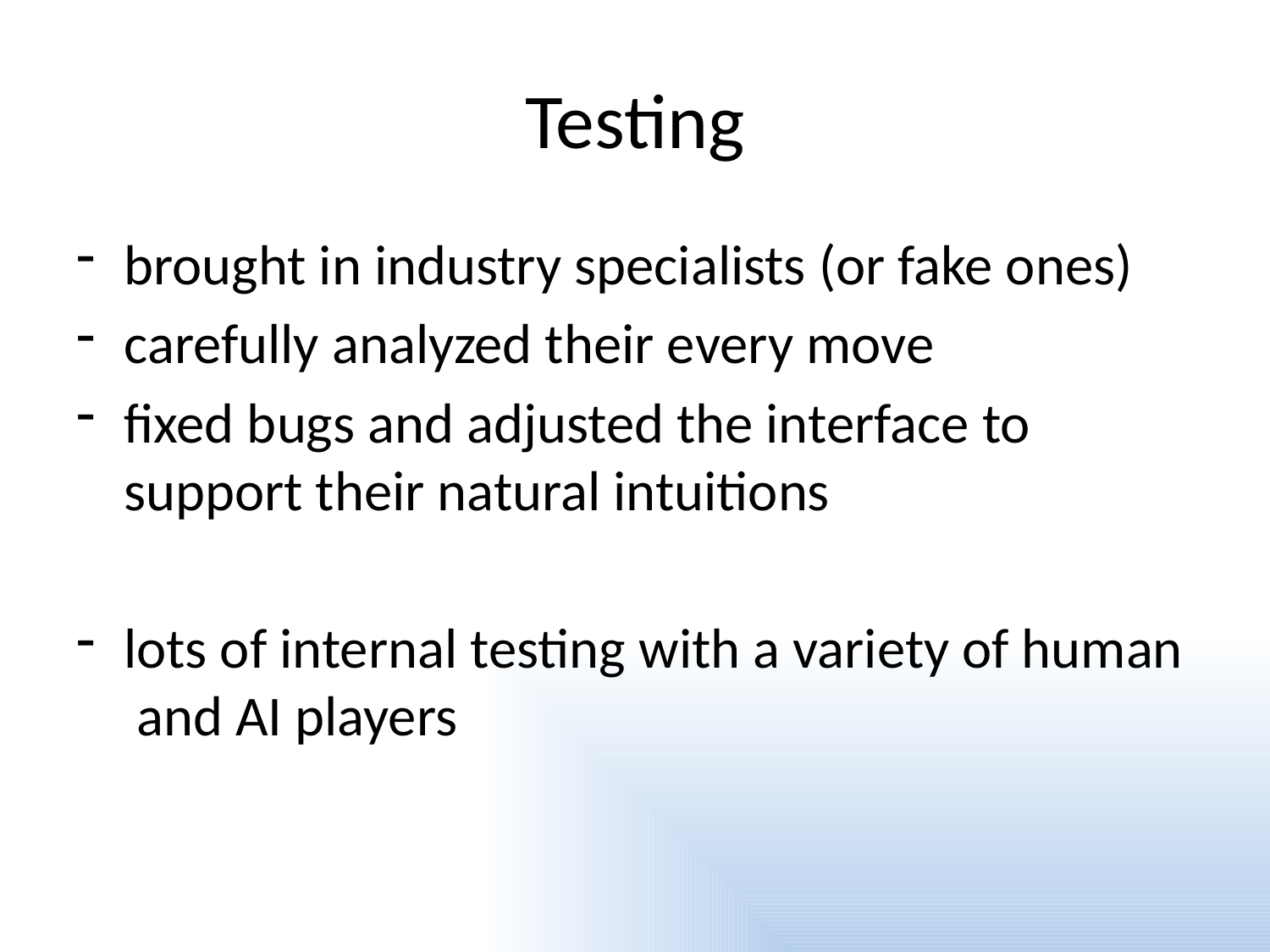

# Testing
brought in industry specialists (or fake ones)
carefully analyzed their every move
fixed bugs and adjusted the interface to support their natural intuitions

lots of internal testing with a variety of human  and AI players